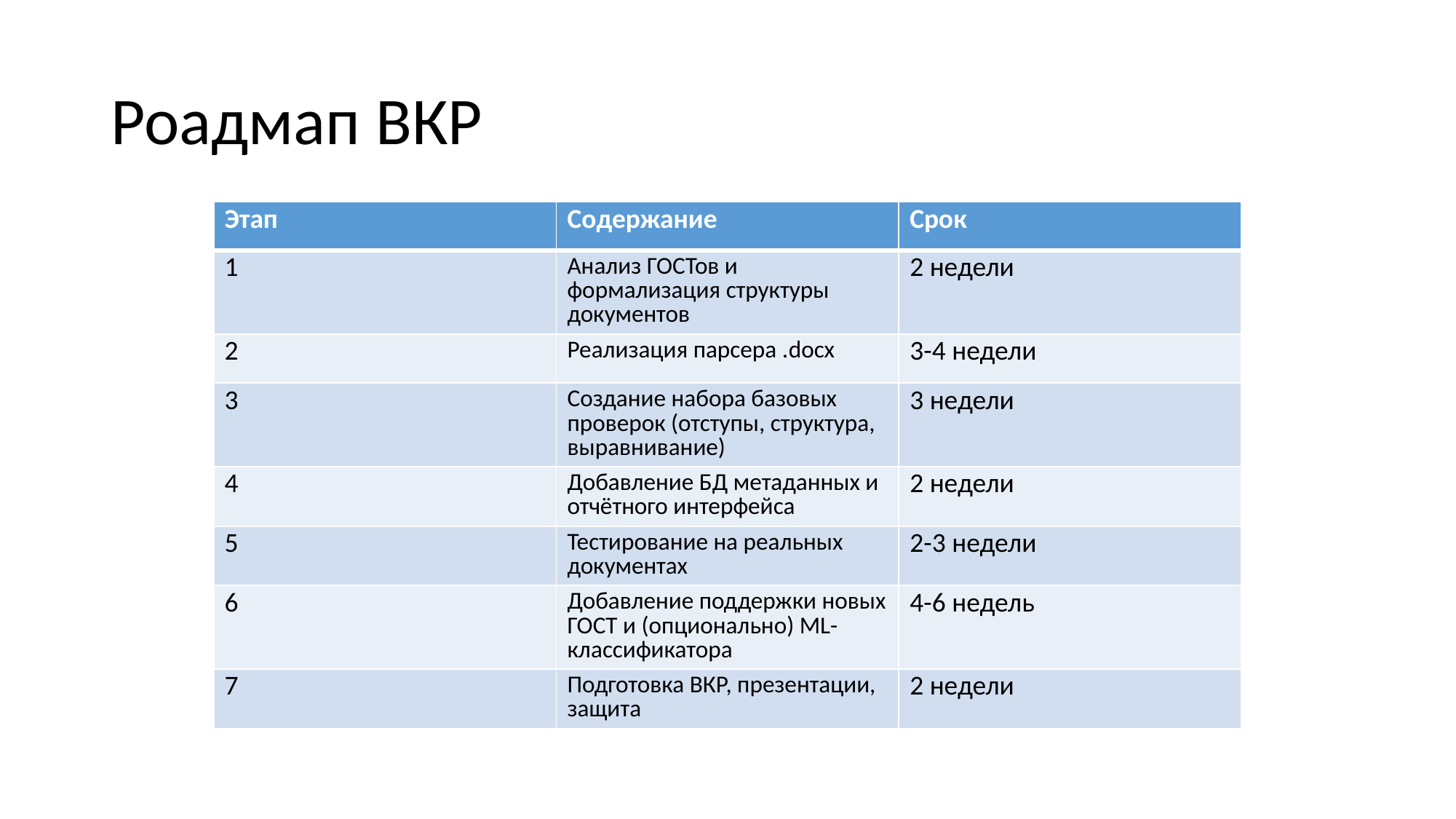

# Роадмап ВКР
| Этап | Содержание | Срок |
| --- | --- | --- |
| 1 | Анализ ГОСТов и формализация структуры документов | 2 недели |
| 2 | Реализация парсера .docx | 3-4 недели |
| 3 | Создание набора базовых проверок (отступы, структура, выравнивание) | 3 недели |
| 4 | Добавление БД метаданных и отчётного интерфейса | 2 недели |
| 5 | Тестирование на реальных документах | 2-3 недели |
| 6 | Добавление поддержки новых ГОСТ и (опционально) ML-классификатора | 4-6 недель |
| 7 | Подготовка ВКР, презентации, защита | 2 недели |
|  |  |  |
| --- | --- | --- |
|  |  |  |
|  |  |  |
|  |  |  |
|  |  |  |
|  |  |  |
|  |  |  |
|  |  |  |